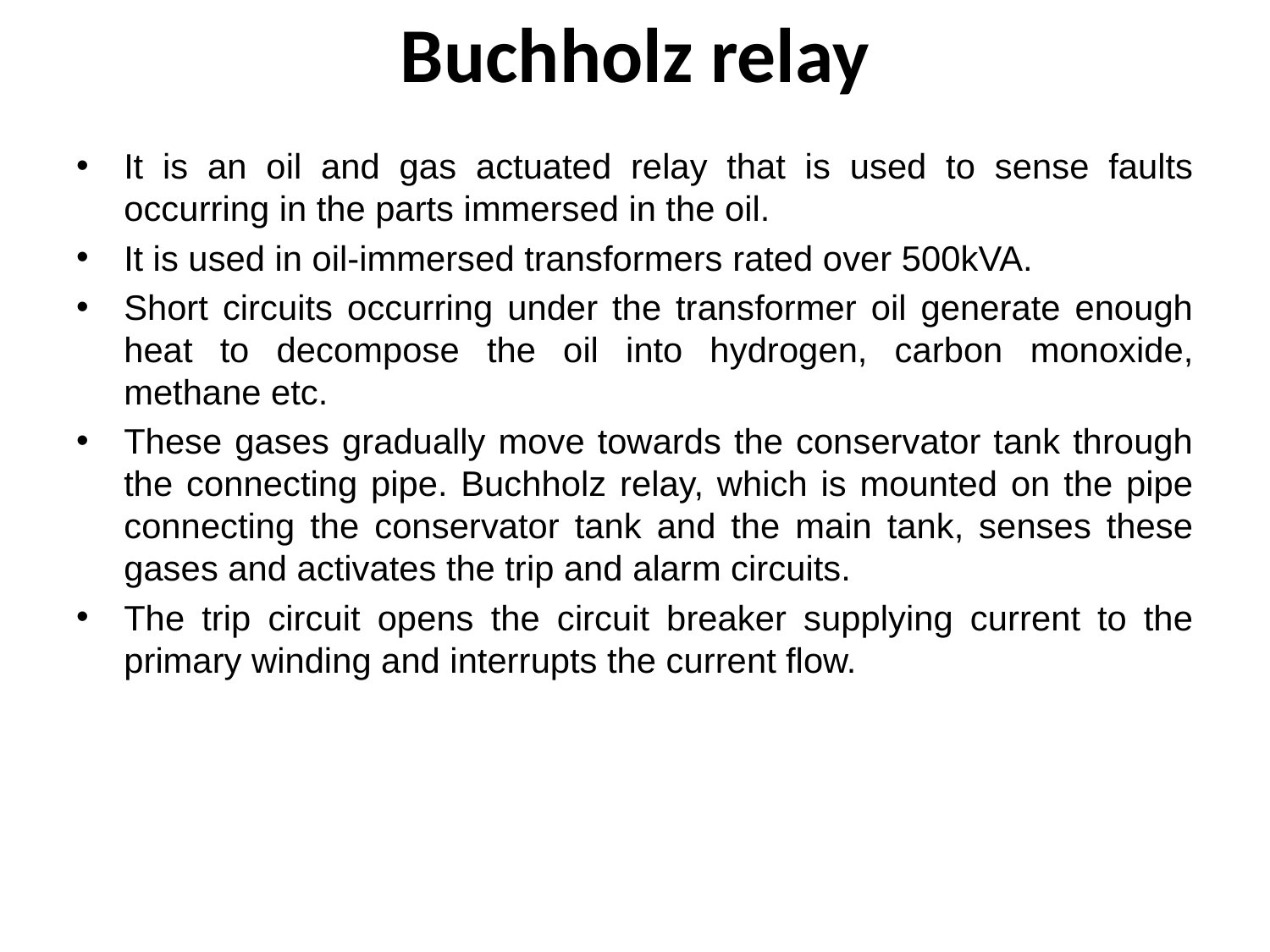

# Buchholz relay
It is an oil and gas actuated relay that is used to sense faults occurring in the parts immersed in the oil.
It is used in oil-immersed transformers rated over 500kVA.
Short circuits occurring under the transformer oil generate enough heat to decompose the oil into hydrogen, carbon monoxide, methane etc.
These gases gradually move towards the conservator tank through the connecting pipe. Buchholz relay, which is mounted on the pipe connecting the conservator tank and the main tank, senses these gases and activates the trip and alarm circuits.
The trip circuit opens the circuit breaker supplying current to the primary winding and interrupts the current flow.